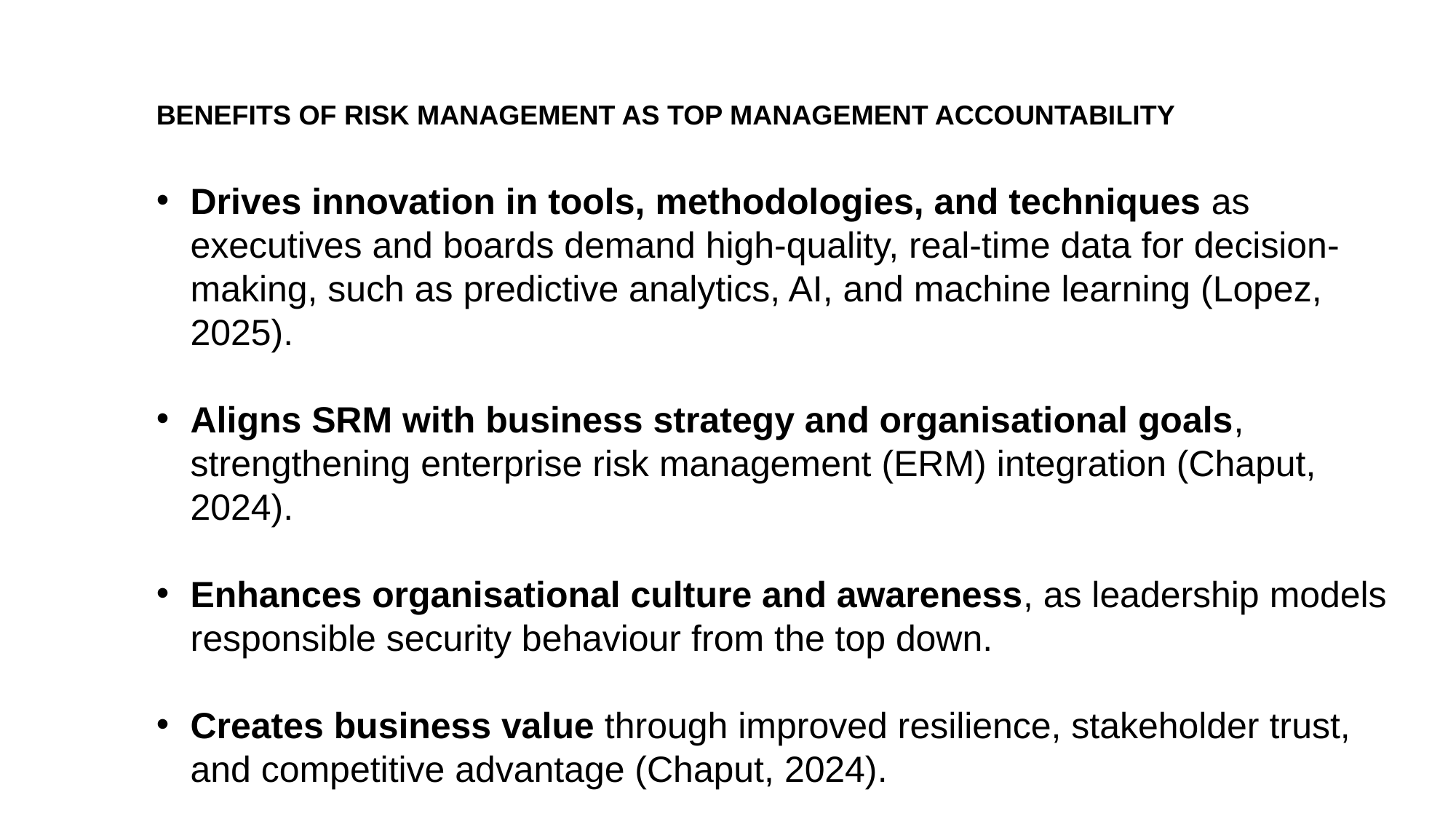

BENEFITS OF RISK MANAGEMENT AS TOP MANAGEMENT ACCOUNTABILITY
Drives innovation in tools, methodologies, and techniques as executives and boards demand high-quality, real-time data for decision-making, such as predictive analytics, AI, and machine learning (Lopez, 2025).

Aligns SRM with business strategy and organisational goals, strengthening enterprise risk management (ERM) integration (Chaput, 2024).

Enhances organisational culture and awareness, as leadership models responsible security behaviour from the top down.

Creates business value through improved resilience, stakeholder trust, and competitive advantage (Chaput, 2024).